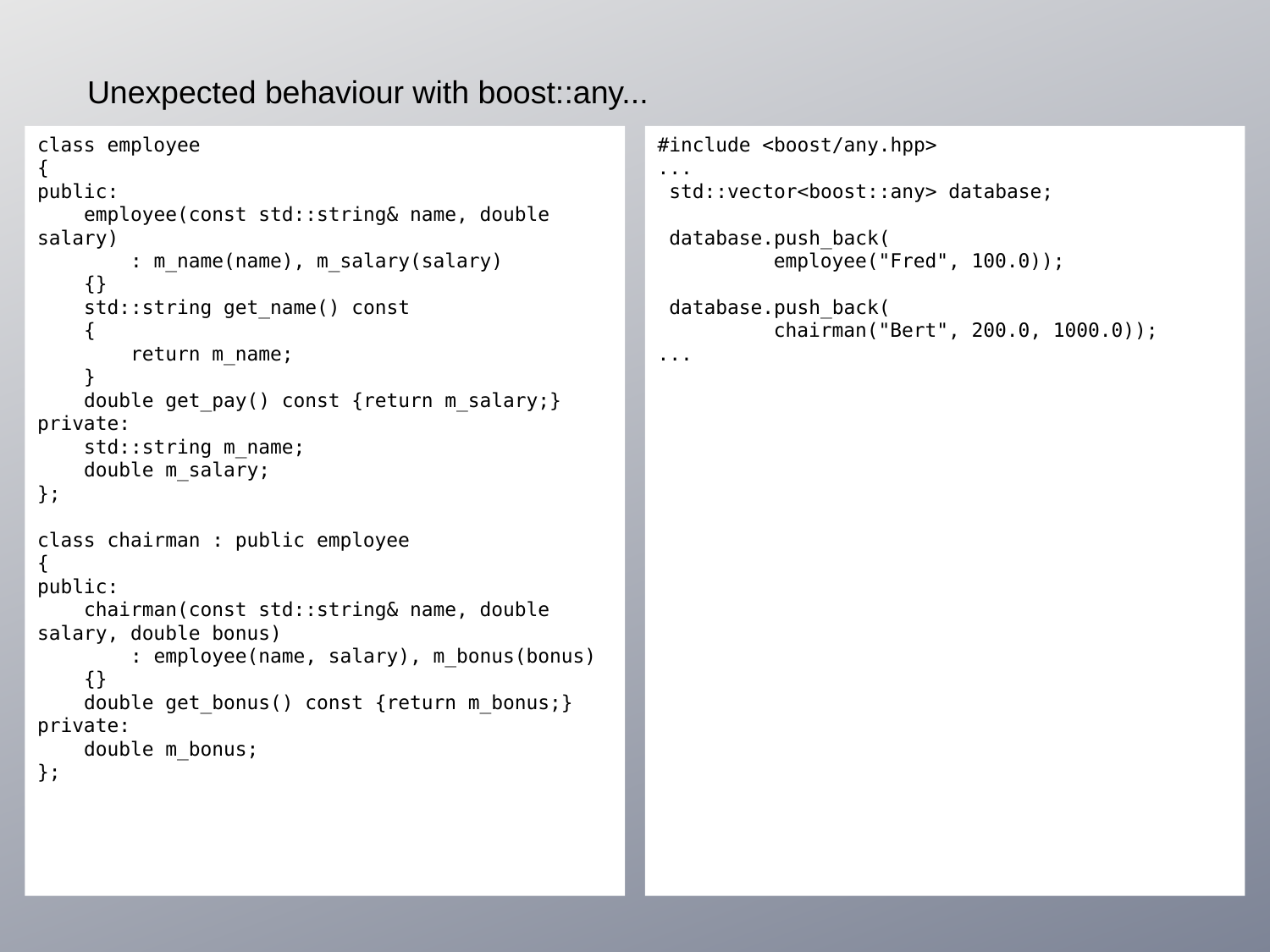

Unexpected behaviour with boost::any...
class employee
{
public:
    employee(const std::string& name, double salary)
        : m_name(name), m_salary(salary)
    {}
    std::string get_name() const
    {
        return m_name;
    }
    double get_pay() const {return m_salary;}
private:
    std::string m_name;
    double m_salary;
};

class chairman : public employee
{
public:
    chairman(const std::string& name, double salary, double bonus)
        : employee(name, salary), m_bonus(bonus)
    {}
    double get_bonus() const {return m_bonus;}
private:
    double m_bonus;
};

#include <boost/any.hpp>
...
 std::vector<boost::any> database;

 database.push_back(
          employee("Fred", 100.0));

 database.push_back(
          chairman("Bert", 200.0, 1000.0));
...